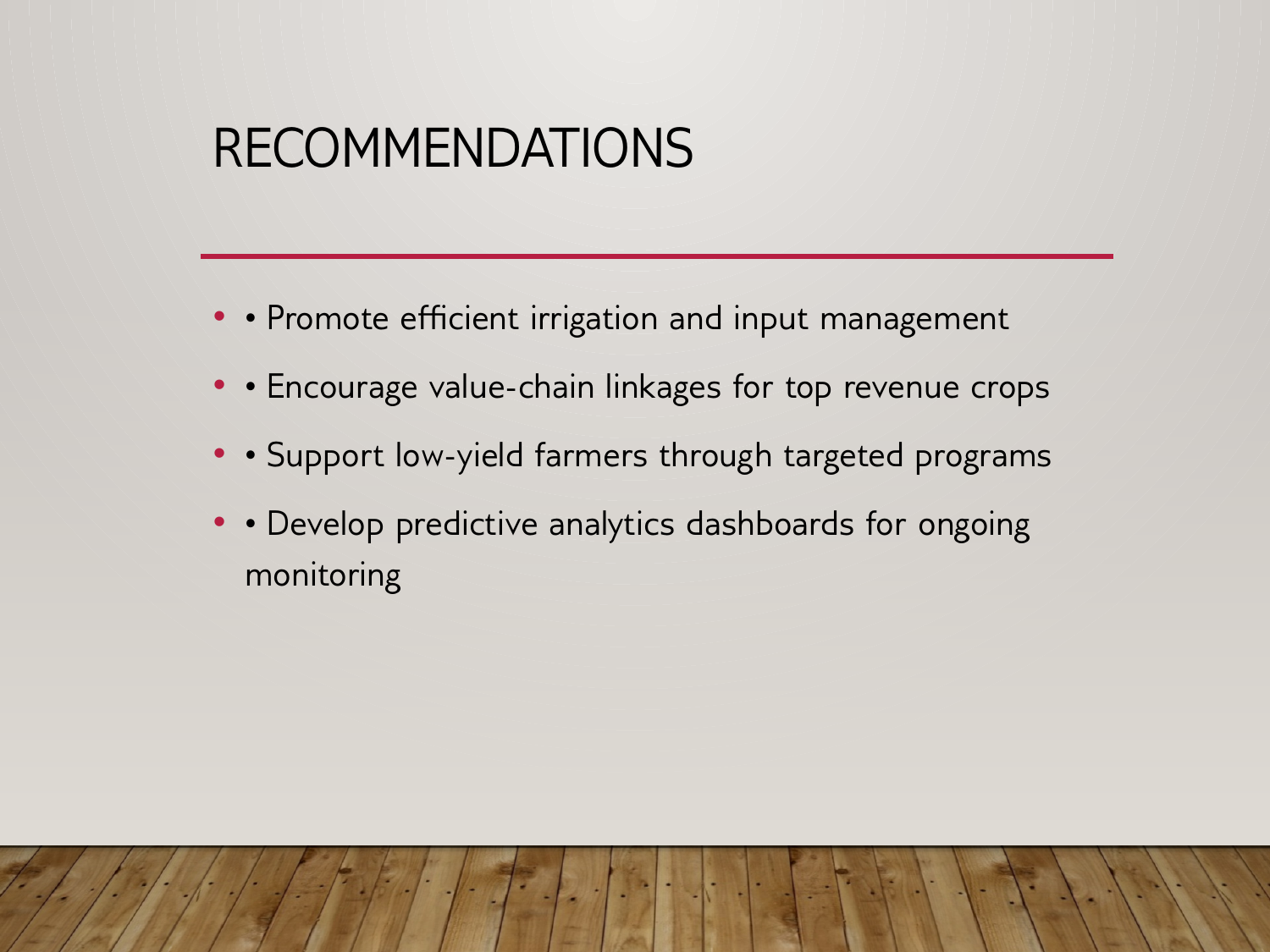

# Recommendations
• Promote efficient irrigation and input management
• Encourage value-chain linkages for top revenue crops
• Support low-yield farmers through targeted programs
• Develop predictive analytics dashboards for ongoing monitoring